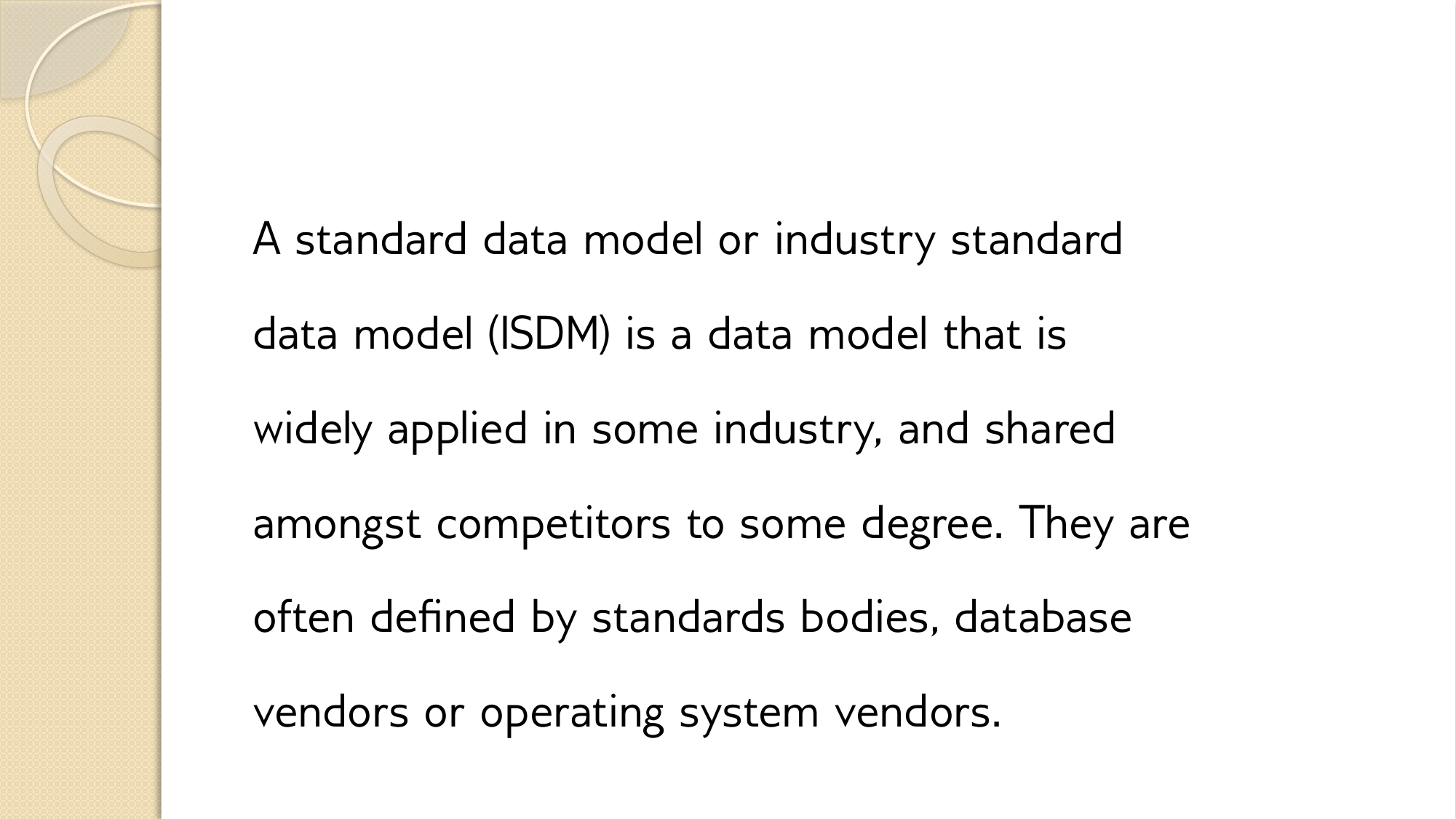

#
A standard data model or industry standard
data model (ISDM) is a data model that is
widely applied in some industry, and shared
amongst competitors to some degree. They are
often defined by standards bodies, database
vendors or operating system vendors.